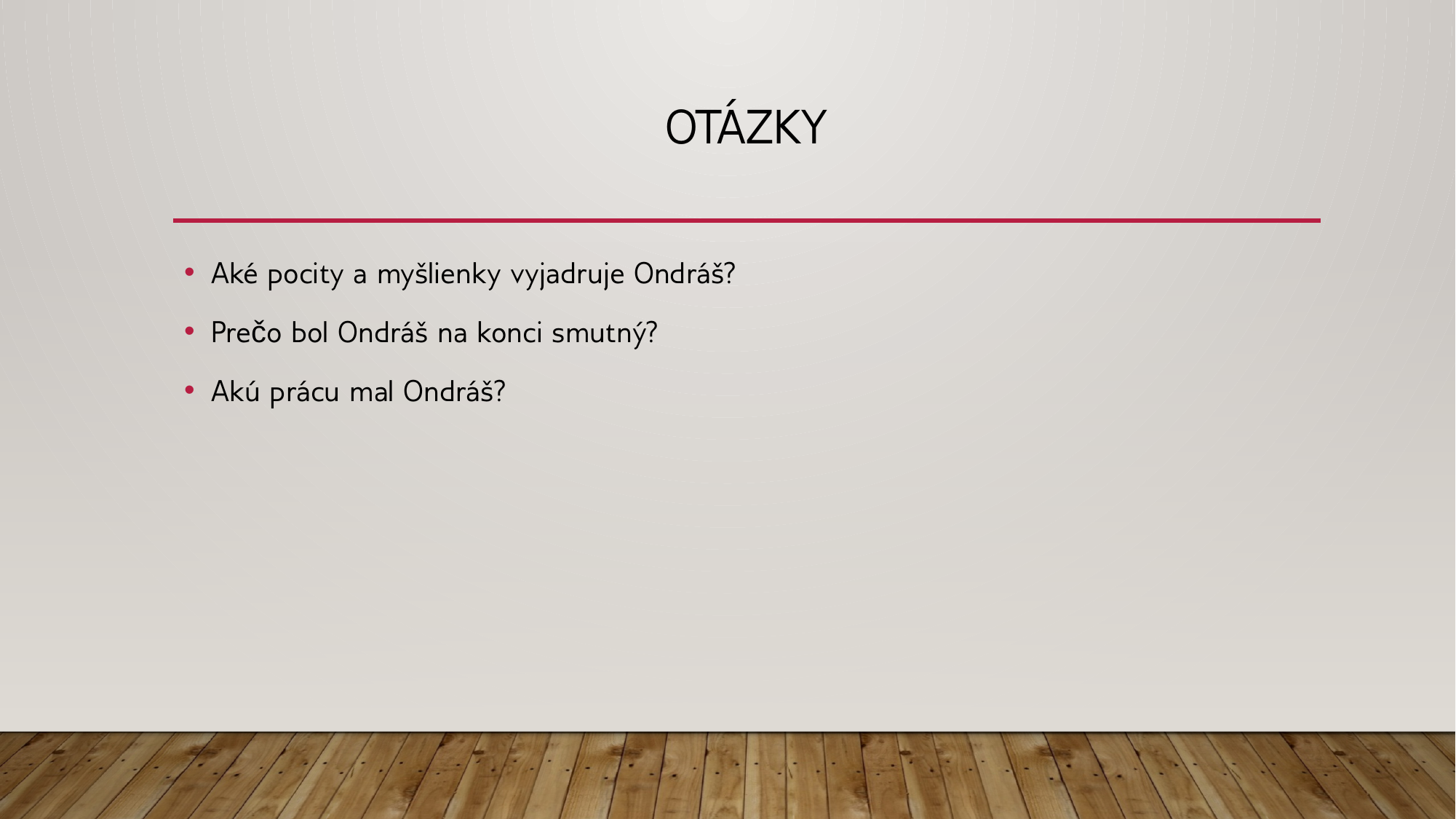

# otázky
Aké pocity a myšlienky vyjadruje Ondráš?
Prečo bol Ondráš na konci smutný?
Akú prácu mal Ondráš?